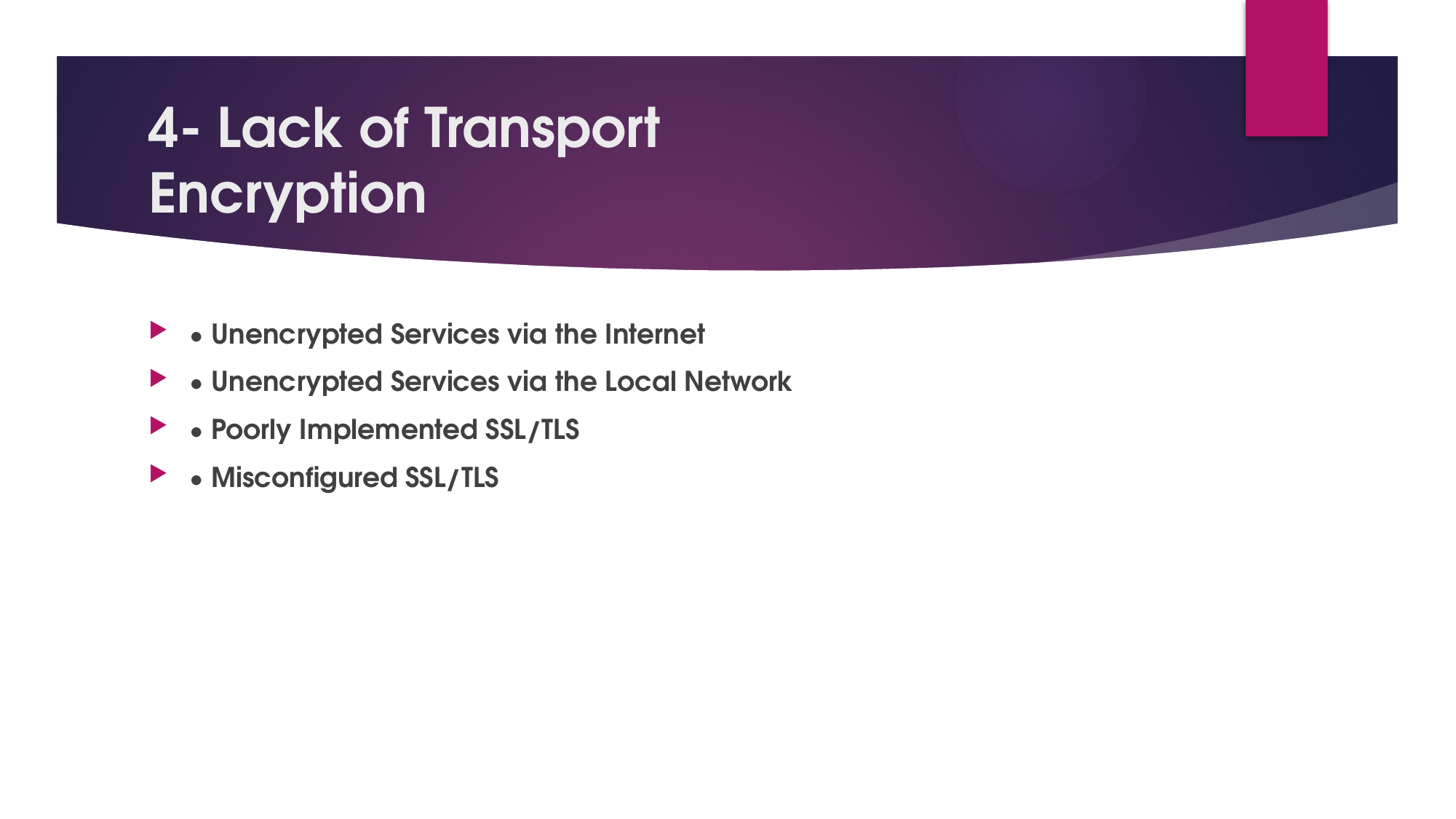

# 4- Lack of Transport Encryption
• Unencrypted Services via the Internet
• Unencrypted Services via the Local Network
• Poorly Implemented SSL/TLS
• Misconfigured SSL/TLS